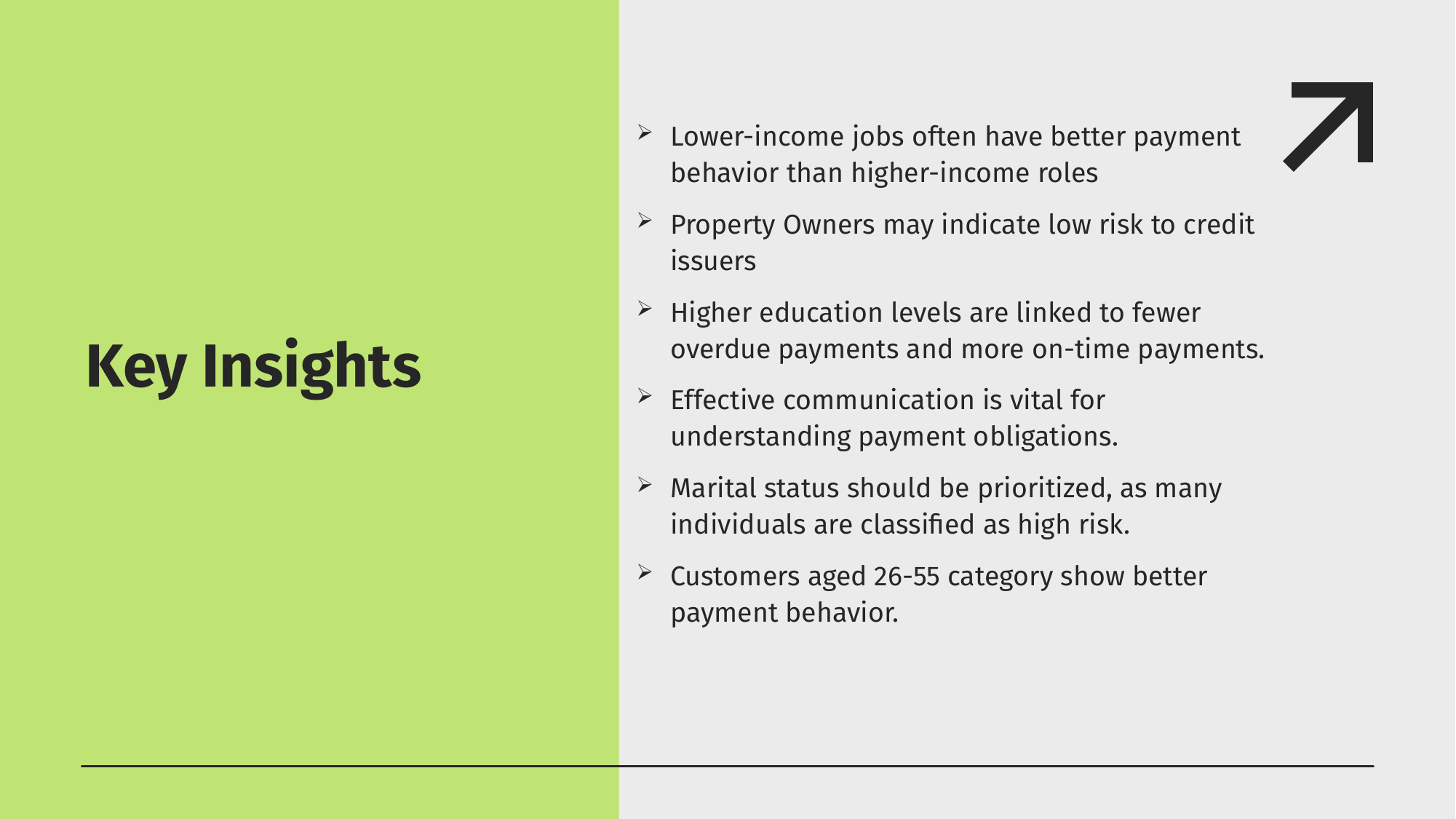

Lower-income jobs often have better payment behavior than higher-income roles
Property Owners may indicate low risk to credit issuers
Higher education levels are linked to fewer overdue payments and more on-time payments.
Effective communication is vital for understanding payment obligations.
Marital status should be prioritized, as many individuals are classified as high risk.
Customers aged 26-55 category show better payment behavior.
# Key Insights